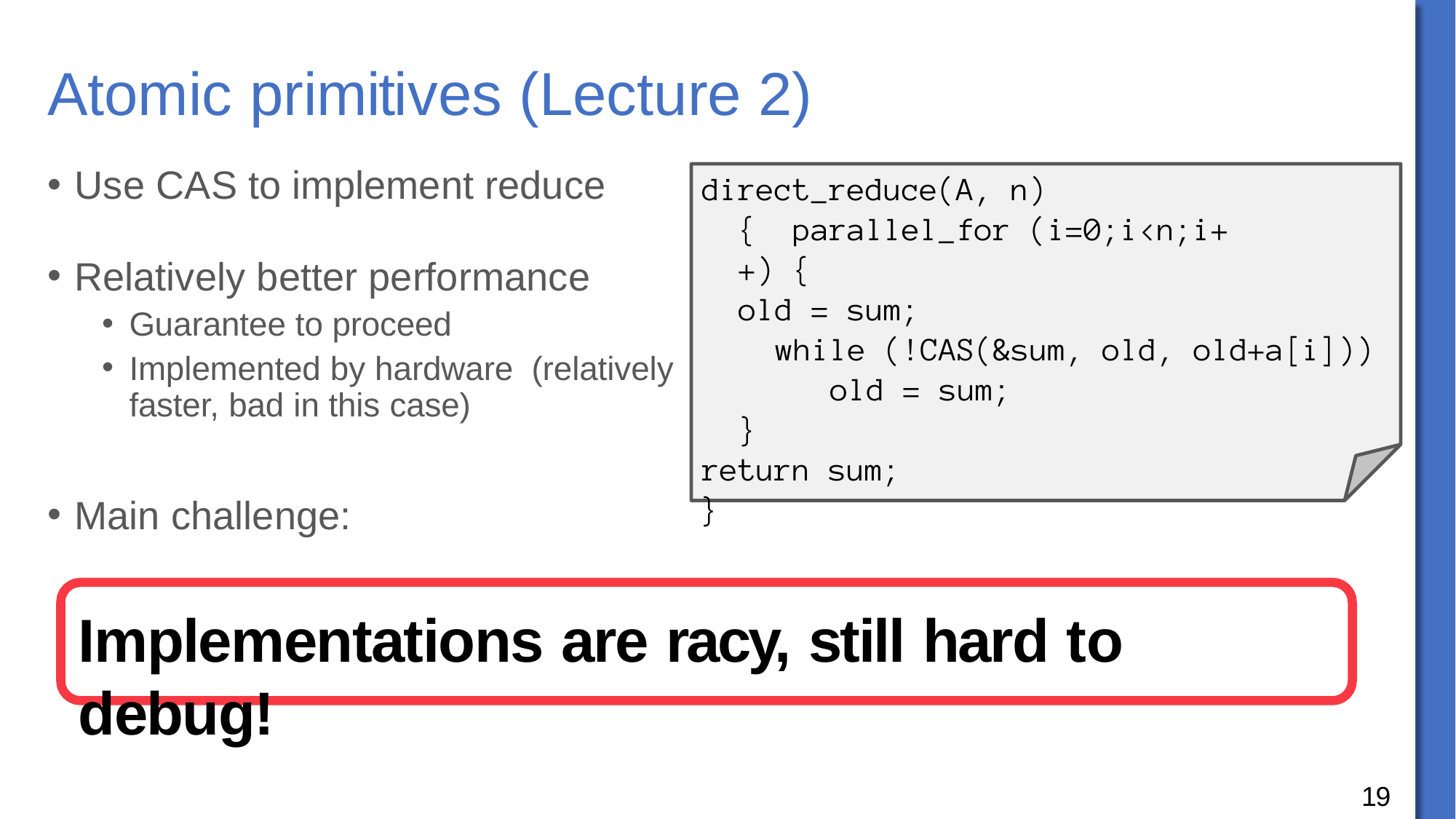

# Atomic primitives (Lecture 2)
Use CAS to implement reduce

Relatively better performance
Guarantee to proceed
Implemented by hardware  (relatively faster, bad in this case)

direct_reduce(A, n) {  parallel_for (i=0;i<n;i++) {
old = sum;
while (!CAS(&sum, old, old+a[i]))  old = sum;
}
return sum;
}
Main challenge:

Implementations are racy, still hard to debug!
19